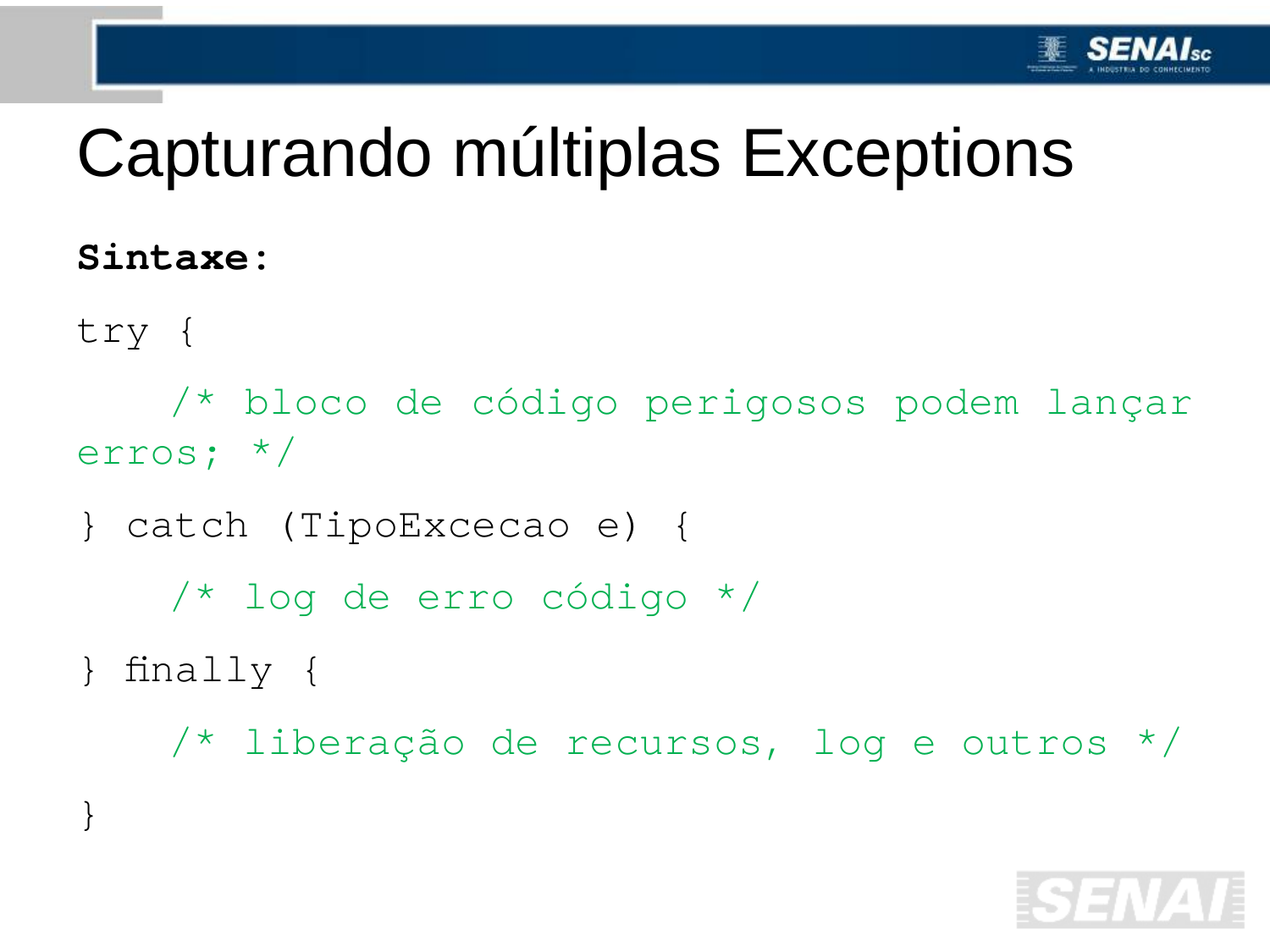

# Capturando múltiplas Exceptions
Sintaxe:
try {
	/* bloco de código perigosos podem lançar erros; */
} catch (TipoExcecao e) {
	/* log de erro código */
} finally {
	/* liberação de recursos, log e outros */
}